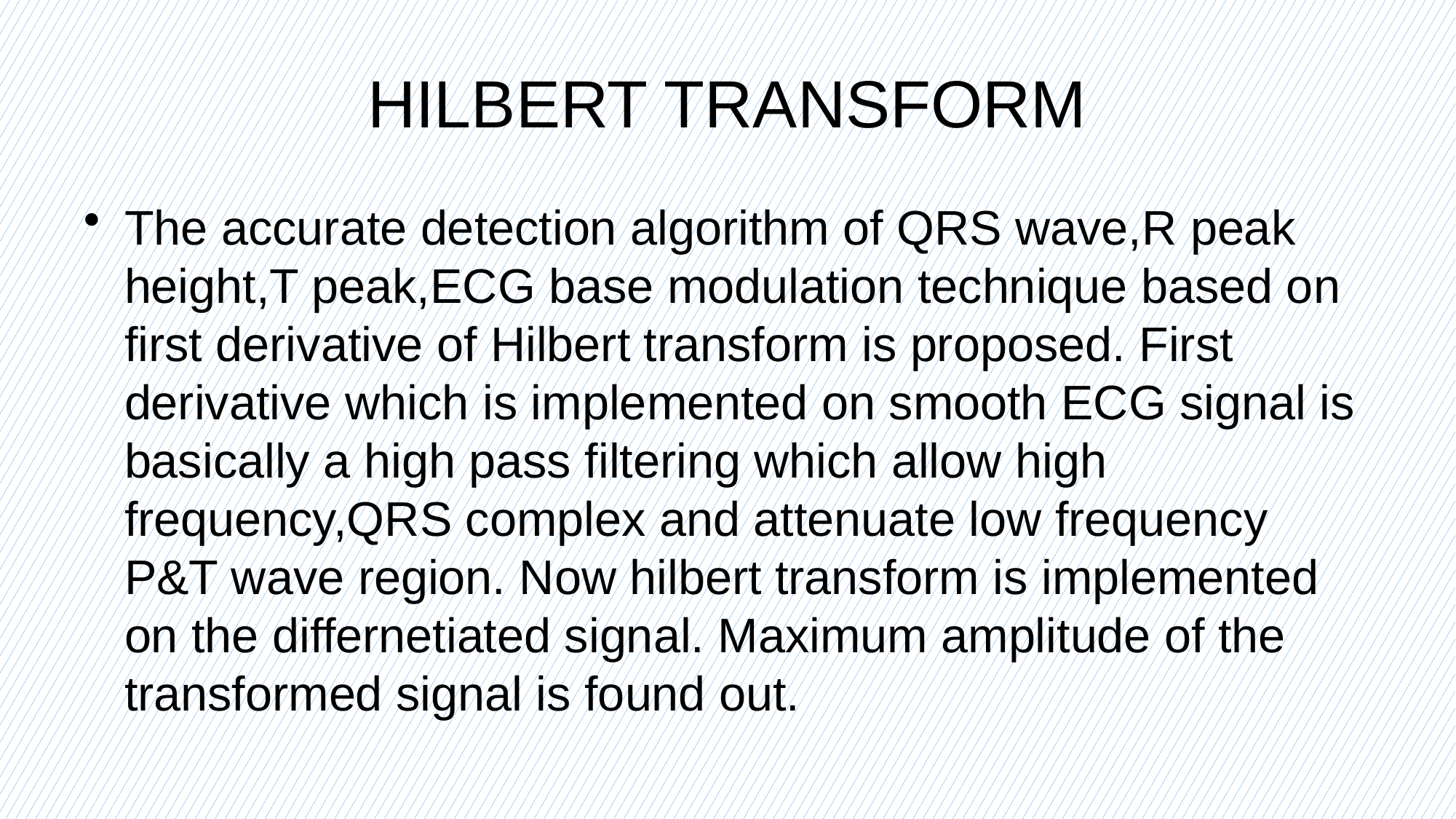

# HILBERT TRANSFORM
The accurate detection algorithm of QRS wave,R peak height,T peak,ECG base modulation technique based on first derivative of Hilbert transform is proposed. First derivative which is implemented on smooth ECG signal is basically a high pass filtering which allow high frequency,QRS complex and attenuate low frequency P&T wave region. Now hilbert transform is implemented on the differnetiated signal. Maximum amplitude of the transformed signal is found out.